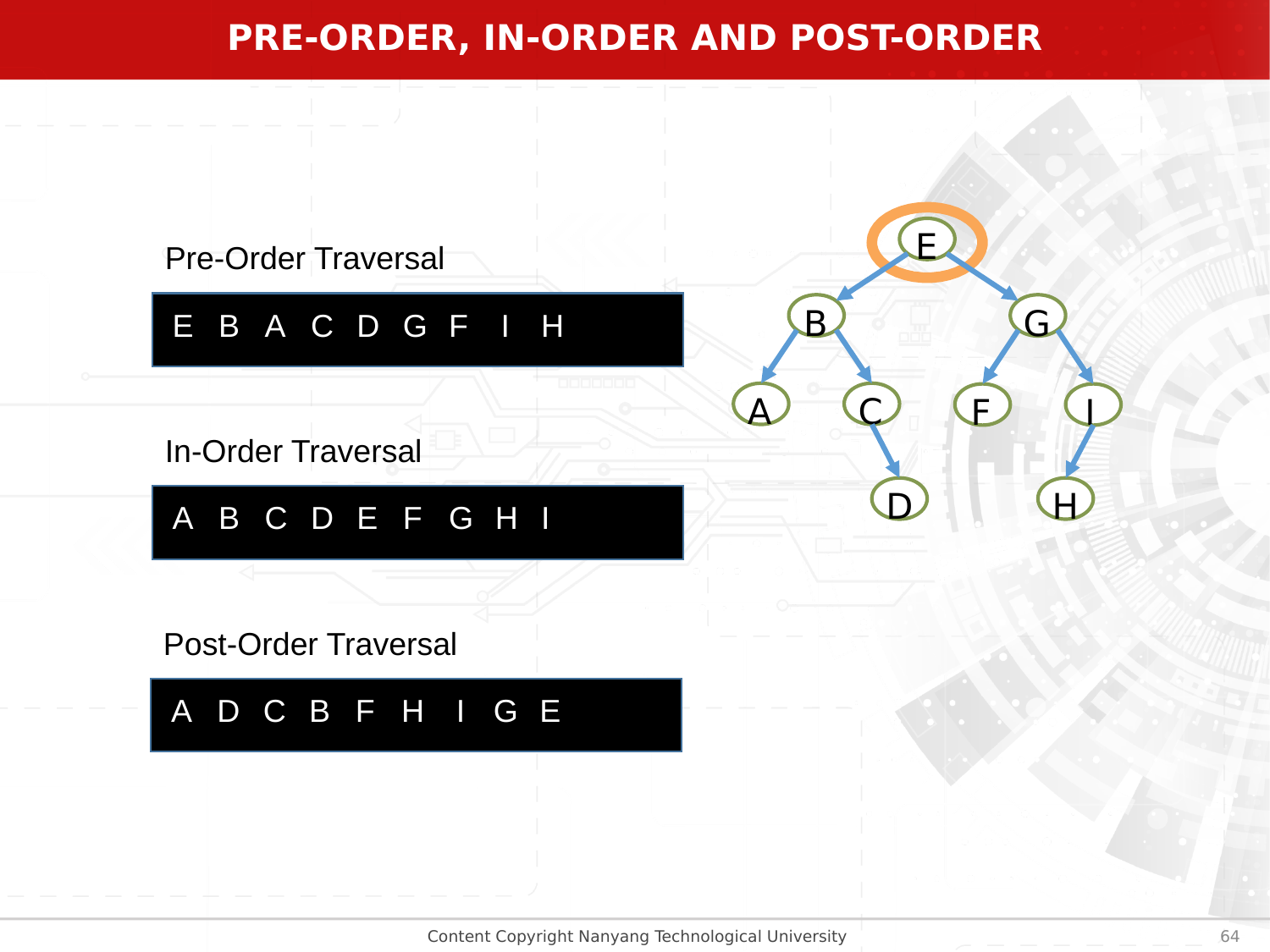

# Pre-Order, In-Order and Post-order

 E
 E
Pre-Order Traversal

E
B
A
C
D
G
F
 I
H
 B
 G

 A

 C

 F
 I

In-Order Traversal

A
B
C
D
E
F
G
H
I

 D

 H
Post-Order Traversal

A
D
C
B
F
H
 I
G
E